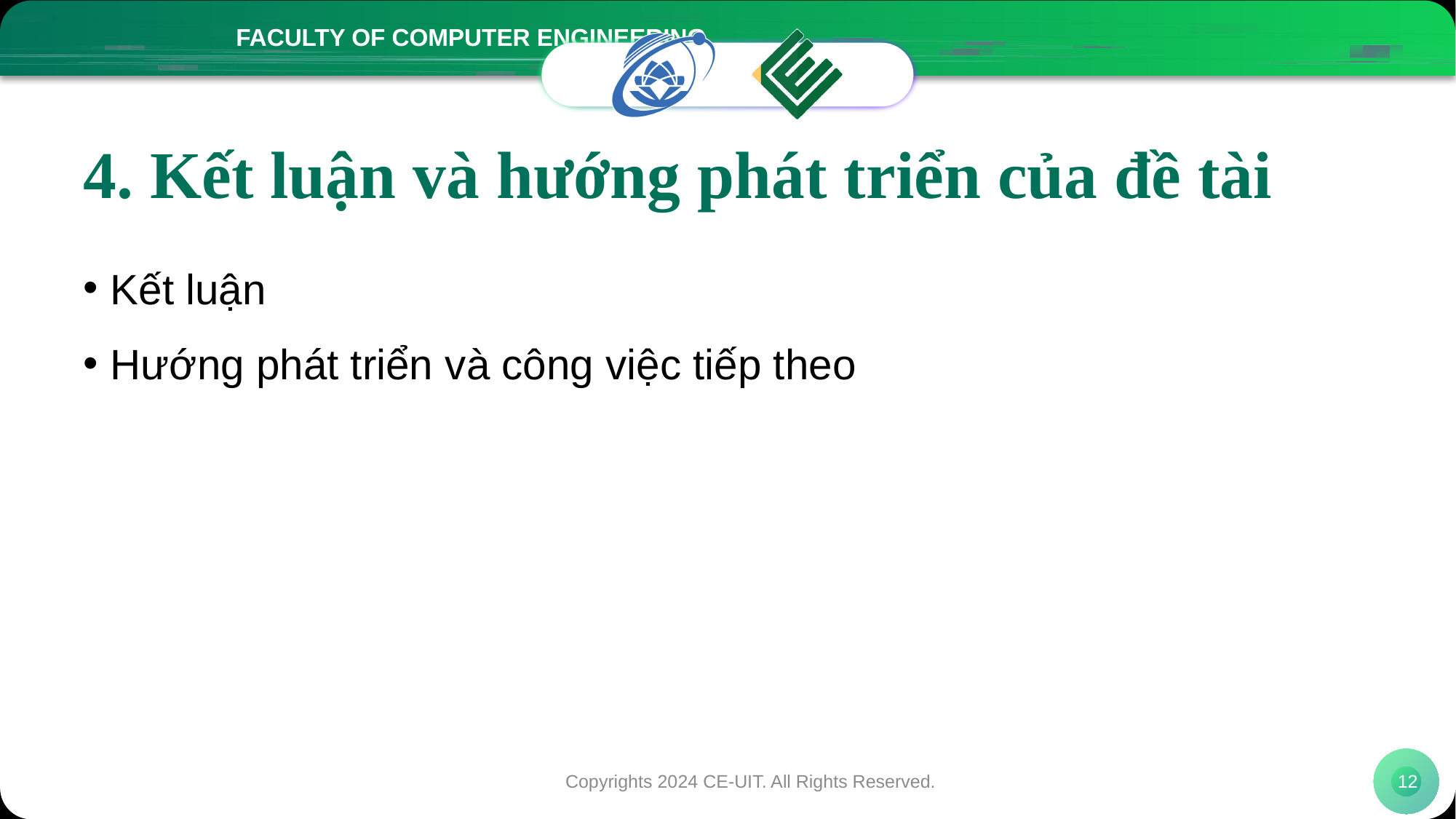

# 4. Kết luận và hướng phát triển của đề tài
Kết luận
Hướng phát triển và công việc tiếp theo
Copyrights 2024 CE-UIT. All Rights Reserved.
12